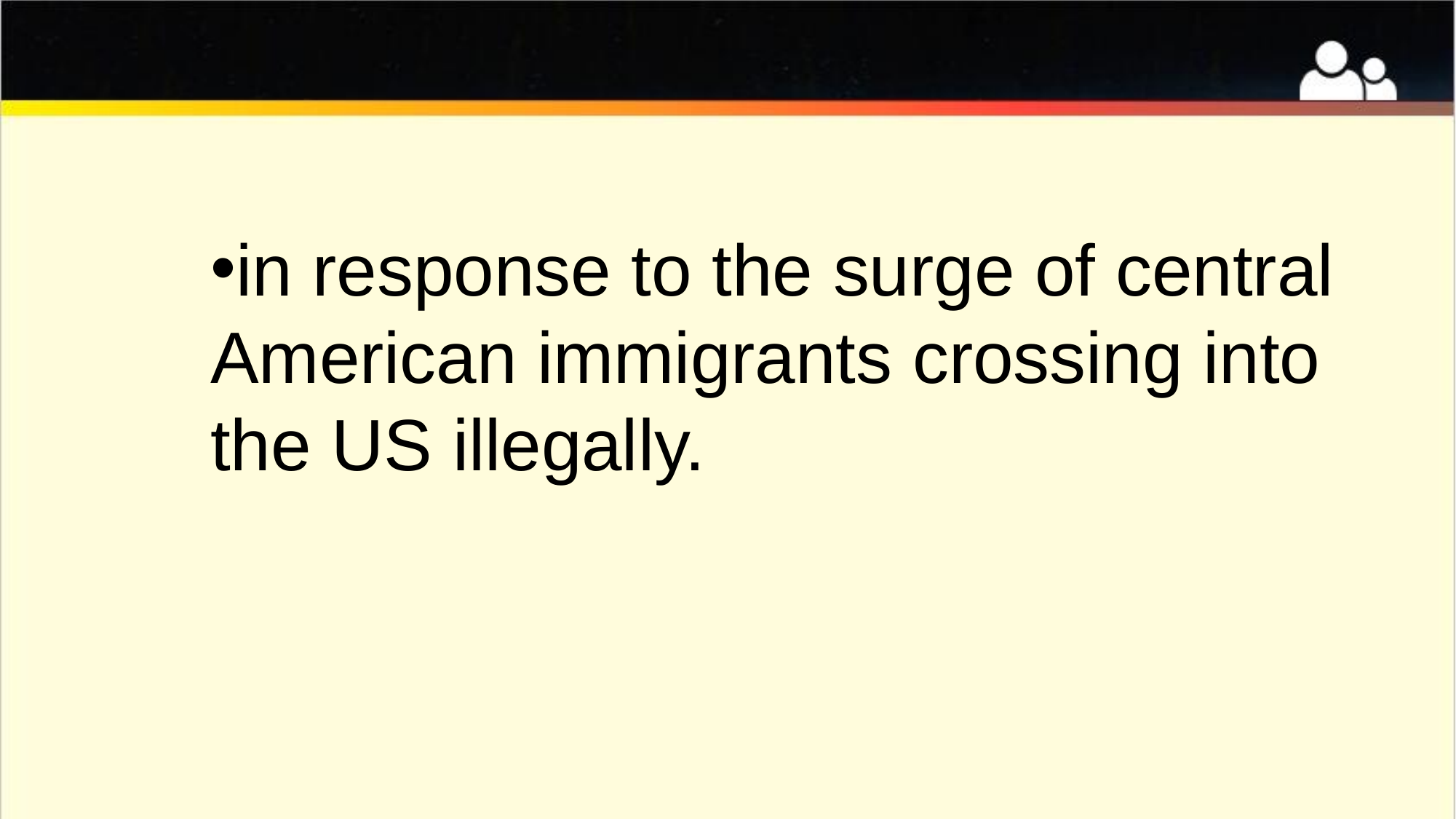

#
in response to the surge of central American immigrants crossing into the US illegally.